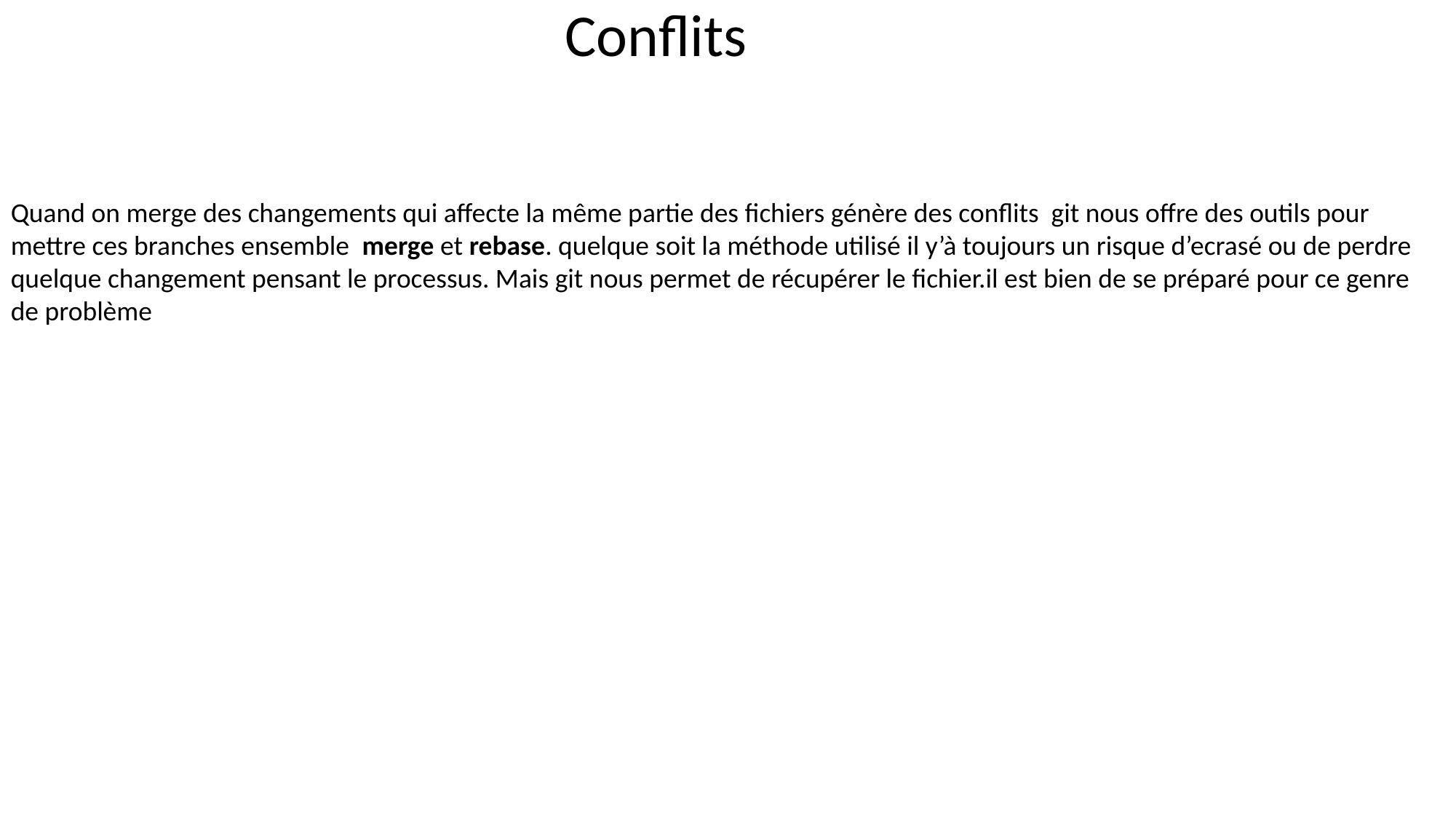

Conflits
Quand on merge des changements qui affecte la même partie des fichiers génère des conflits  git nous offre des outils pour mettre ces branches ensemble  merge et rebase. quelque soit la méthode utilisé il y’à toujours un risque d’ecrasé ou de perdre quelque changement pensant le processus. Mais git nous permet de récupérer le fichier.il est bien de se préparé pour ce genre de problème